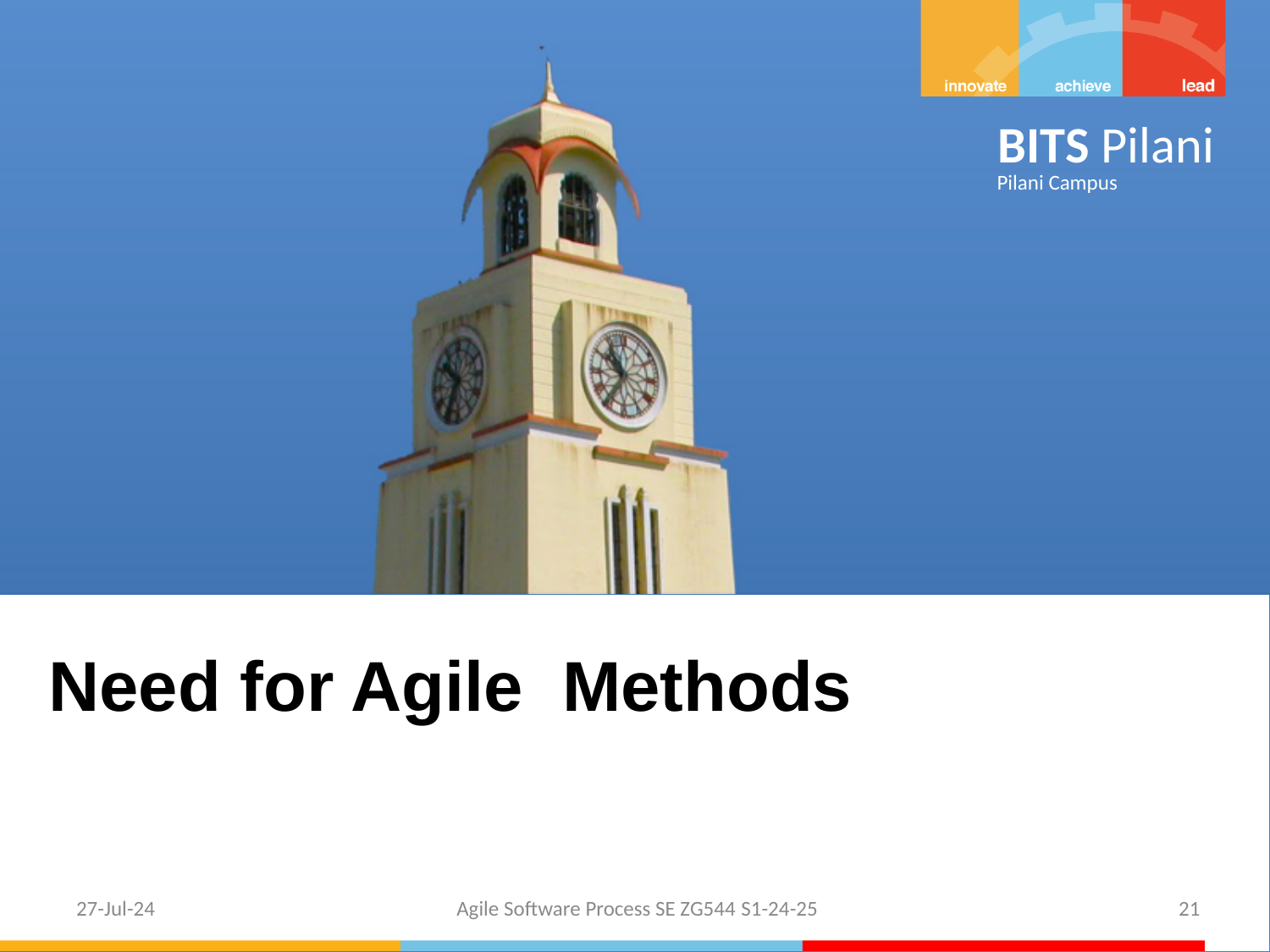

Need for Agile  Methods
27-Jul-24
 Agile Software Process SE ZG544 S1-24-25
21